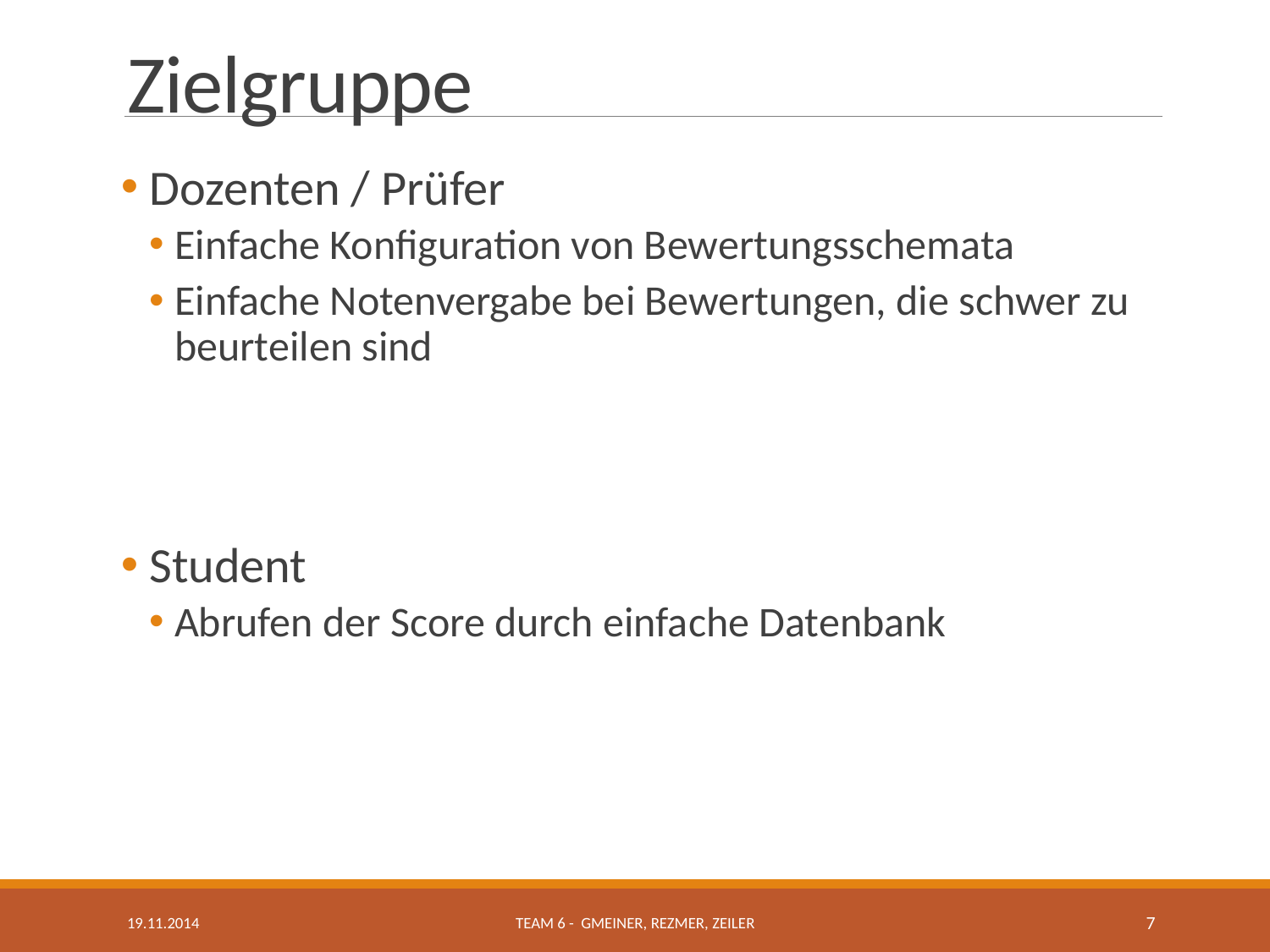

# Zielgruppe
 Dozenten / Prüfer
Einfache Konfiguration von Bewertungsschemata
Einfache Notenvergabe bei Bewertungen, die schwer zu beurteilen sind

 Student
Abrufen der Score durch einfache Datenbank

19.11.2014
Team 6 -  Gmeiner, Rezmer, Zeiler
7